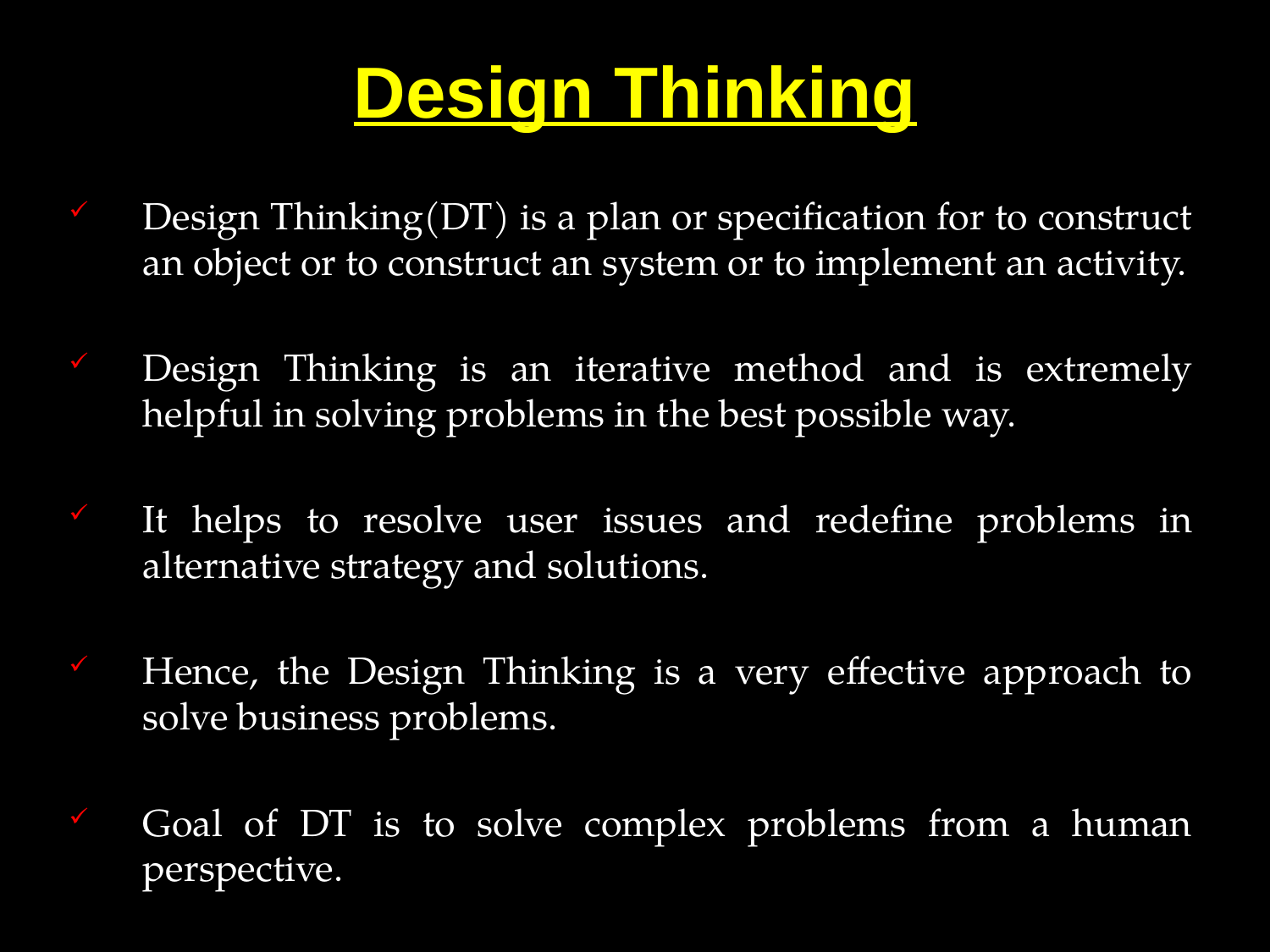

# Design Thinking

Design Thinking(DT) is a plan or specification for to construct an object or to construct an system or to implement an activity.

Design Thinking is an iterative method and is extremely helpful in solving problems in the best possible way.

It helps to resolve user issues and redefine problems in alternative strategy and solutions.

Hence, the Design Thinking is a very effective approach to solve business problems.

Goal of DT is to solve complex problems from a human perspective.